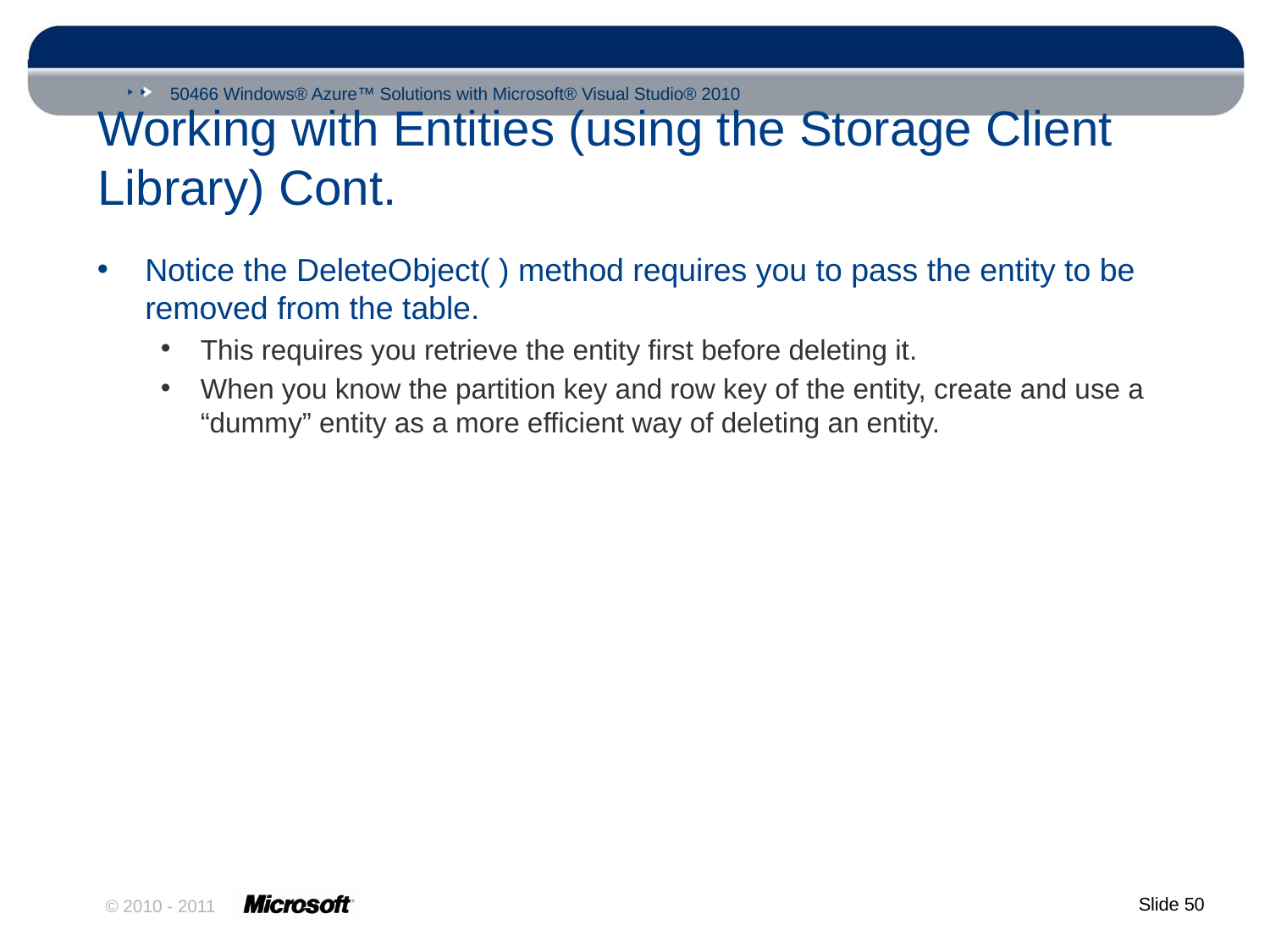

# Working with Entities (using the Storage Client Library) Cont.
Notice the DeleteObject( ) method requires you to pass the entity to be removed from the table.
This requires you retrieve the entity first before deleting it.
When you know the partition key and row key of the entity, create and use a “dummy” entity as a more efficient way of deleting an entity.